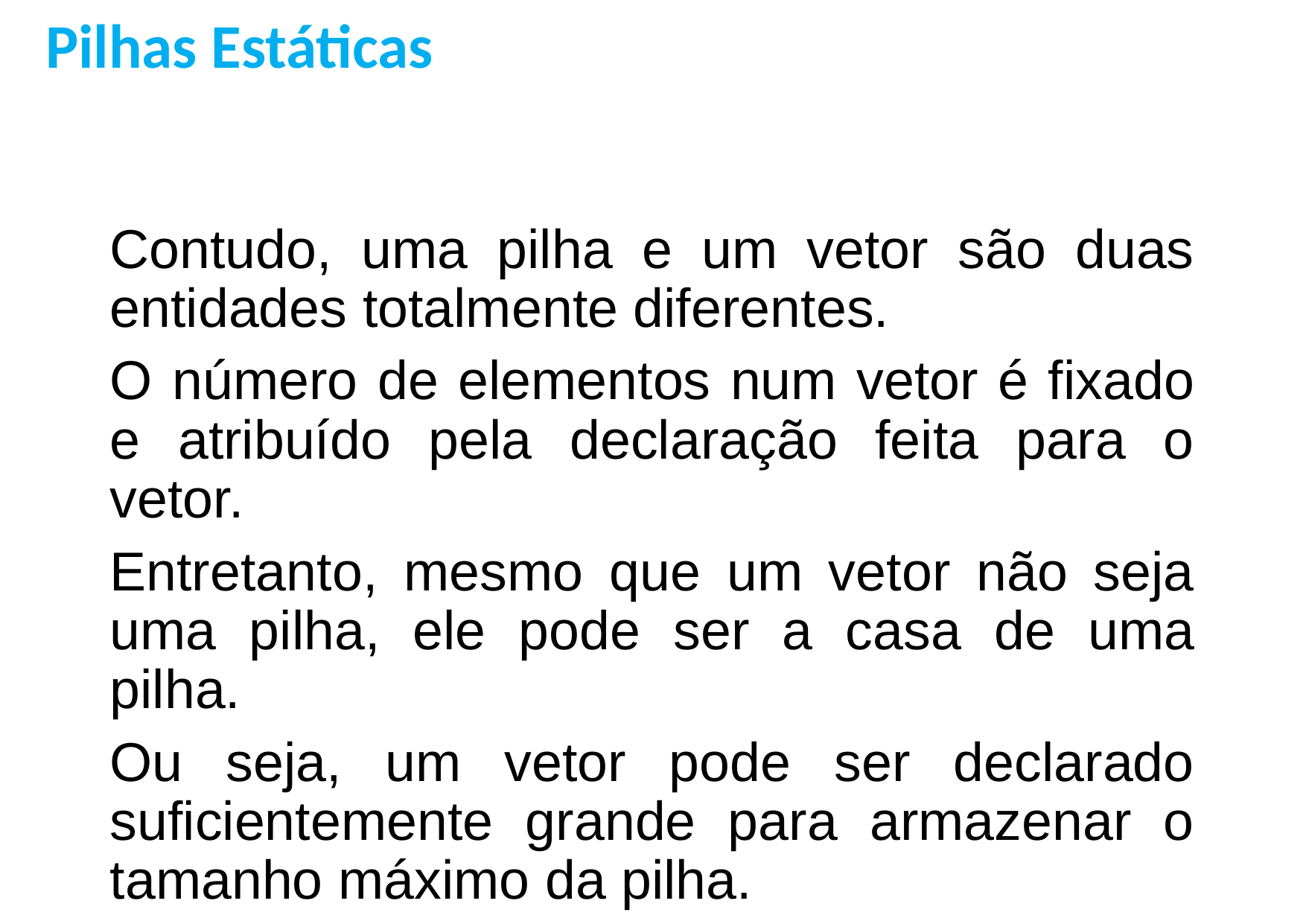

Pilhas Estáticas
Contudo, uma pilha e um vetor são duas entidades totalmente diferentes.
O número de elementos num vetor é fixado e atribuído pela declaração feita para o vetor.
Entretanto, mesmo que um vetor não seja uma pilha, ele pode ser a casa de uma pilha.
Ou seja, um vetor pode ser declarado suficientemente grande para armazenar o tamanho máximo da pilha.